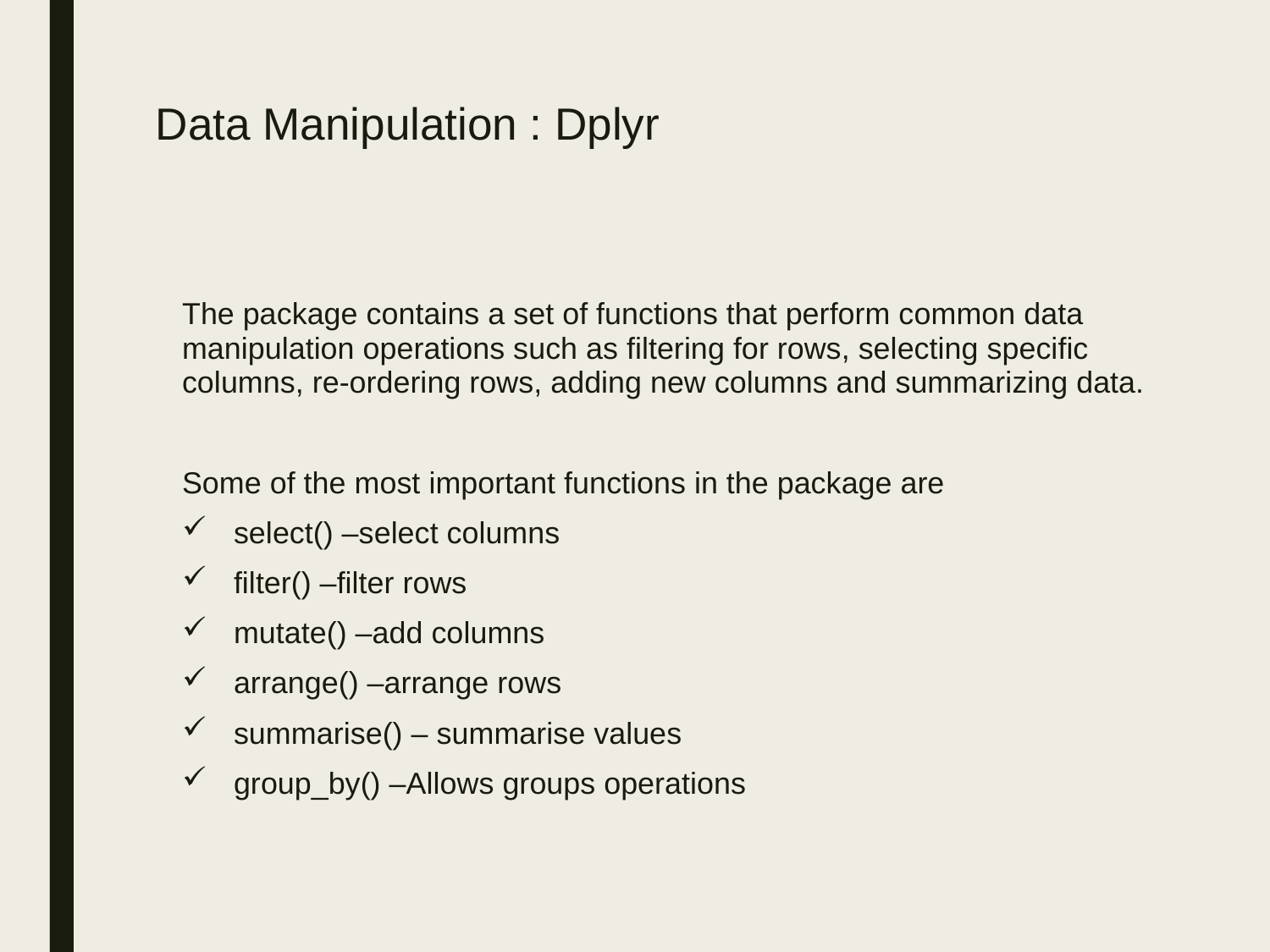

# Data Manipulation : Dplyr

The package contains a set of functions that perform common data manipulation operations such as filtering for rows, selecting specific columns, re-ordering rows, adding new columns and summarizing data.

Some of the most important functions in the package are
select() –select columns
filter() –filter rows
mutate() –add columns
arrange() –arrange rows
summarise() – summarise values
group_by() –Allows groups operations